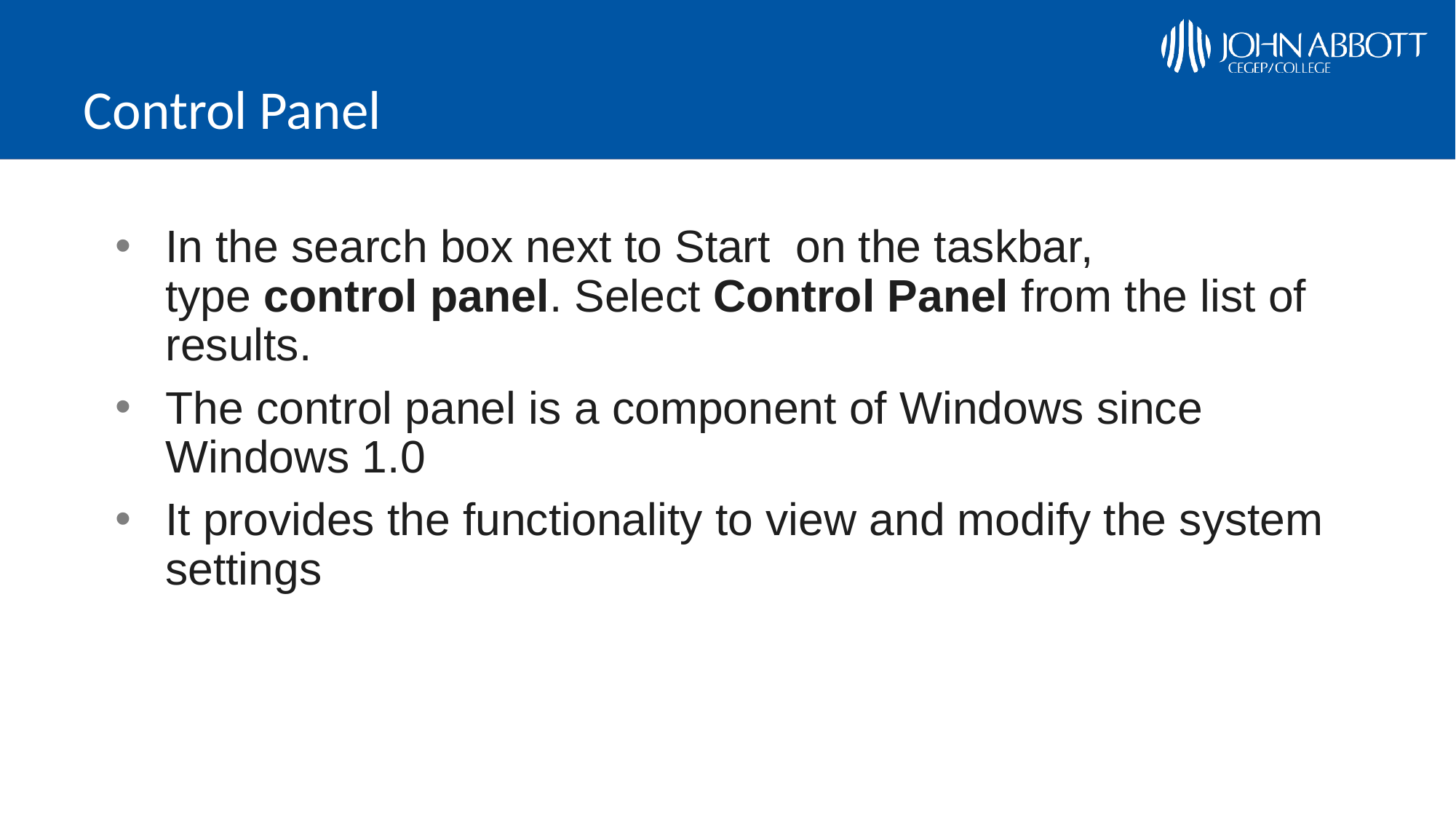

# Control Panel
In the search box next to Start  on the taskbar, type control panel. Select Control Panel from the list of results.
The control panel is a component of Windows since Windows 1.0
It provides the functionality to view and modify the system settings